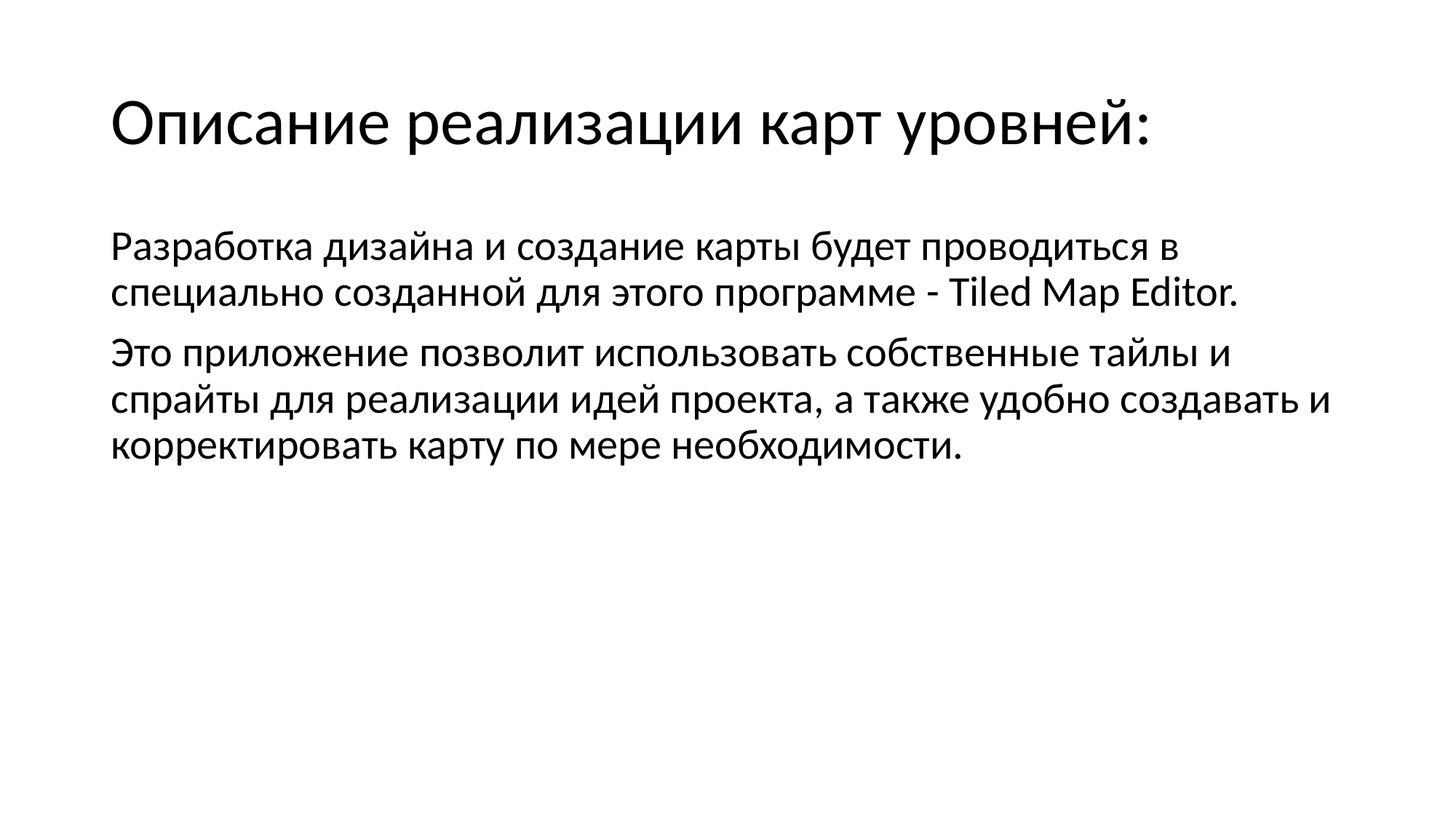

# Описание реализации карт уровней:
Разработка дизайна и создание карты будет проводиться в специально созданной для этого программе - Tiled Map Editor.
Это приложение позволит использовать собственные тайлы и спрайты для реализации идей проекта, а также удобно создавать и корректировать карту по мере необходимости.